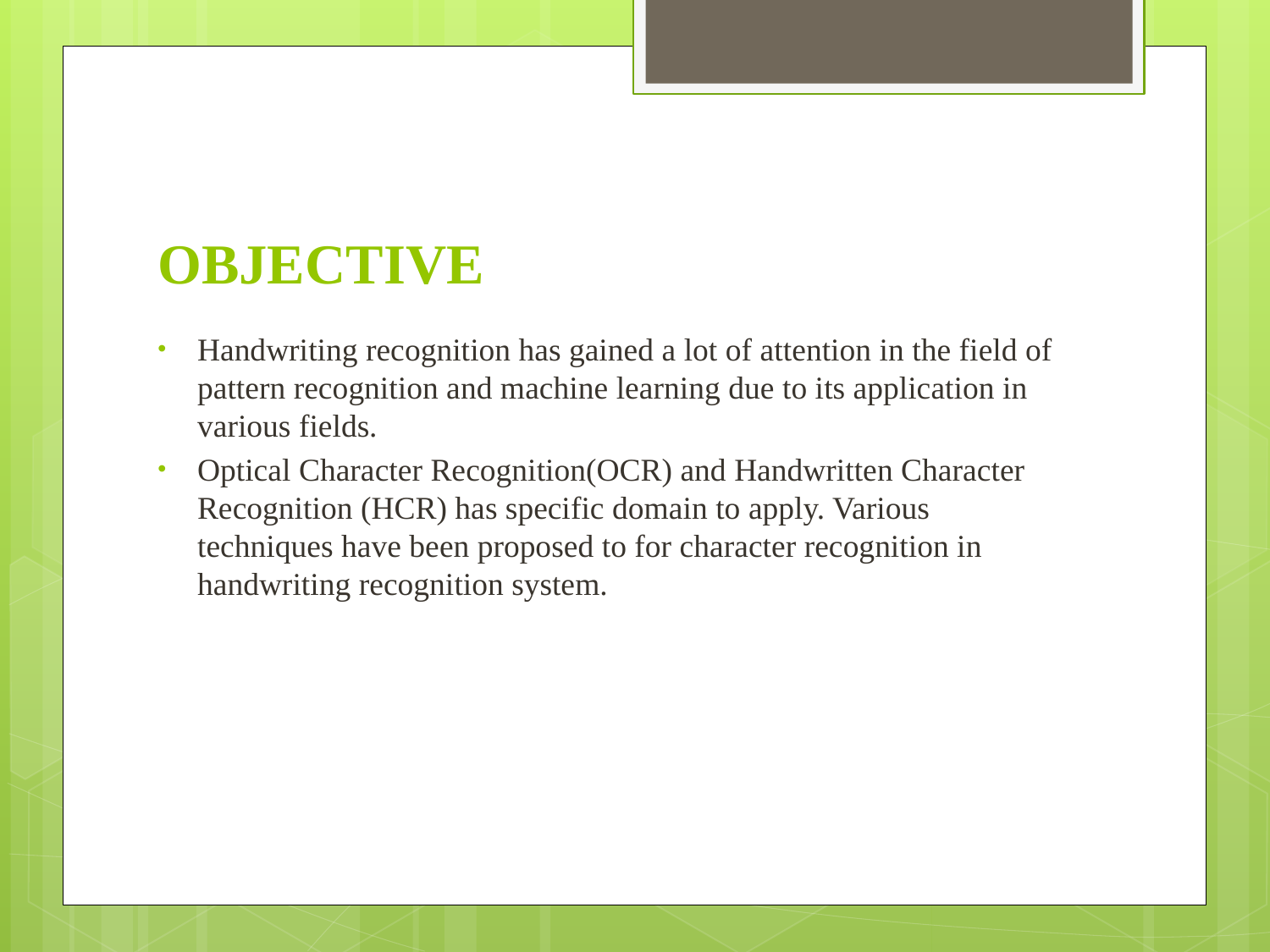

# OBJECTIVE
Handwriting recognition has gained a lot of attention in the field of pattern recognition and machine learning due to its application in various fields.
Optical Character Recognition(OCR) and Handwritten Character Recognition (HCR) has specific domain to apply. Various techniques have been proposed to for character recognition in handwriting recognition system.